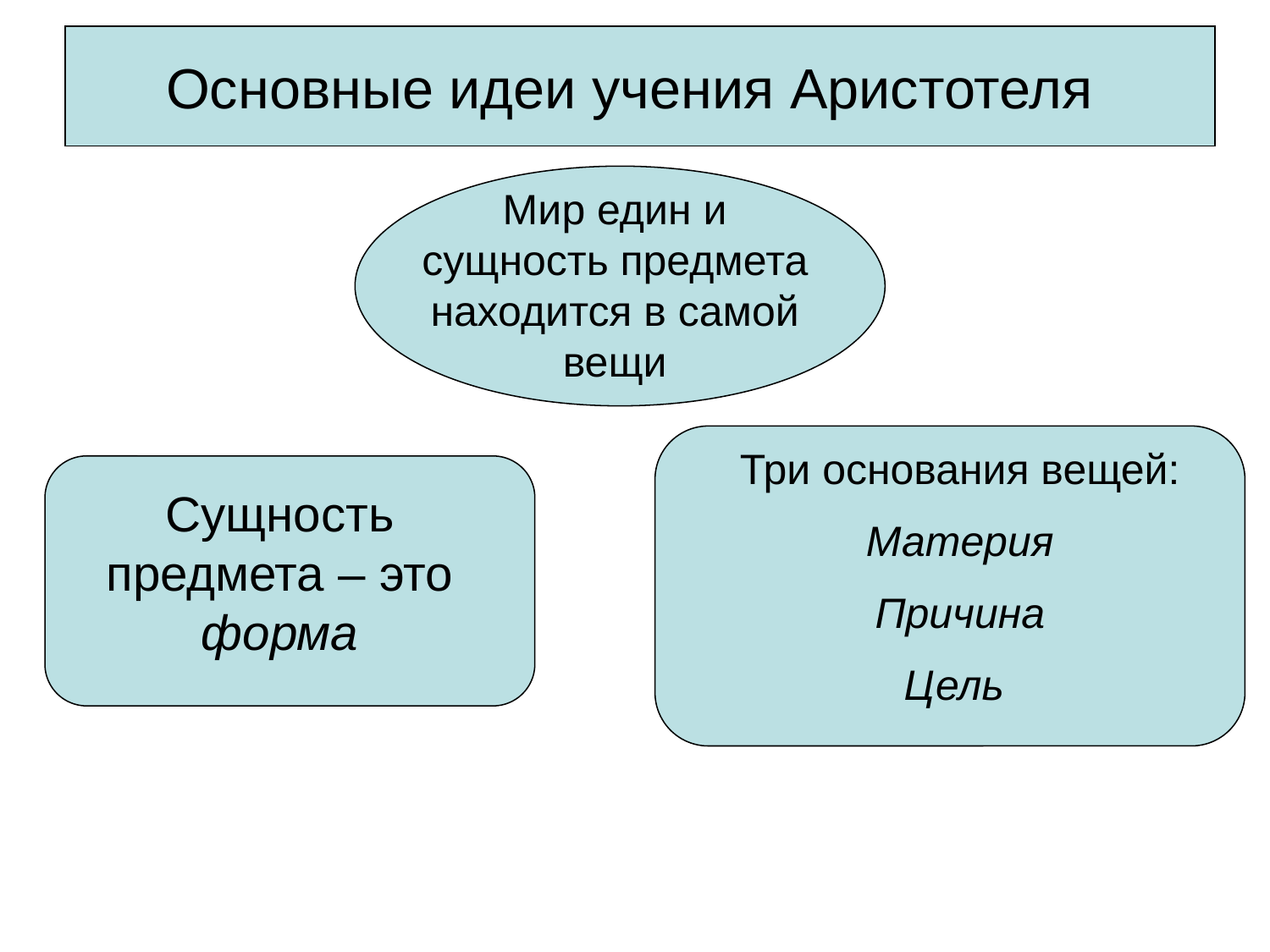

Основные идеи учения Аристотеля

Мир един и сущность предмета находится в самой вещи

Три основания вещей:
Материя
Причина
Цель

Сущность предмета – это форма